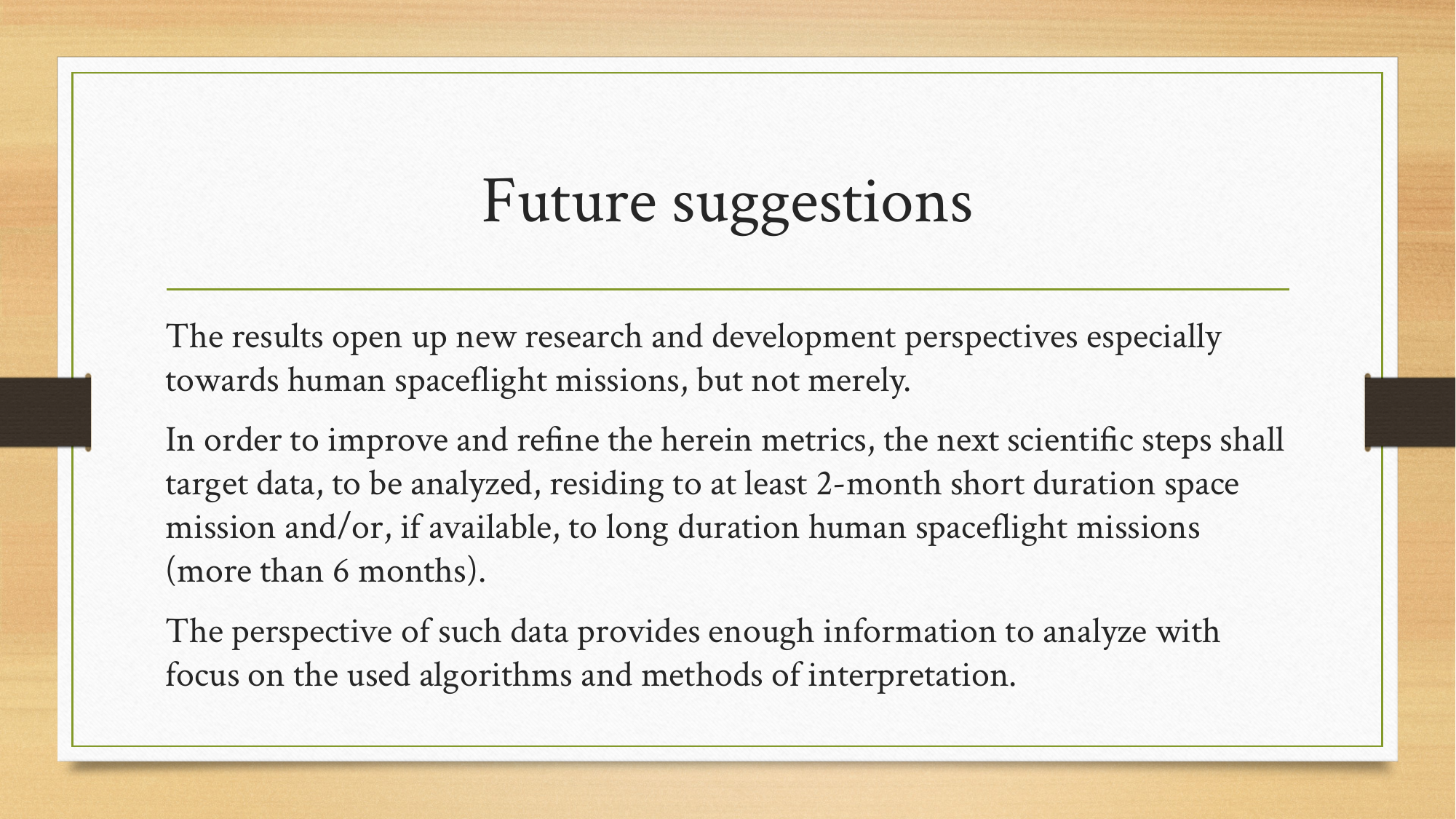

# Future suggestions
The results open up new research and development perspectives especially towards human spaceflight missions, but not merely.
In order to improve and refine the herein metrics, the next scientific steps shall target data, to be analyzed, residing to at least 2-month short duration space mission and/or, if available, to long duration human spaceflight missions (more than 6 months).
The perspective of such data provides enough information to analyze with focus on the used algorithms and methods of interpretation.